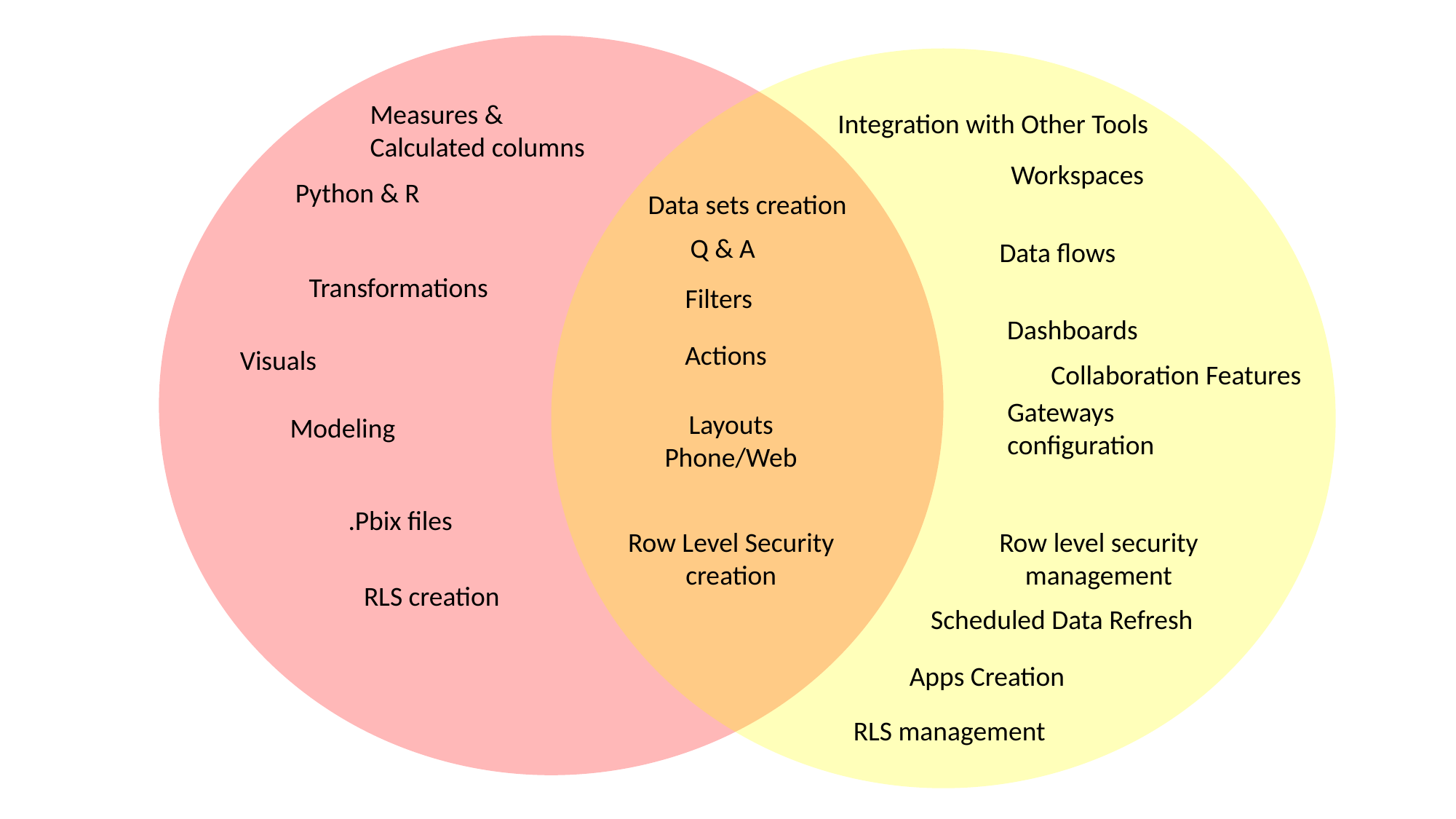

Measures &
Calculated columns
Integration with Other Tools
Workspaces
Python & R
Data sets creation
Q & A
Data flows
Transformations
Filters
Dashboards
Actions
Visuals
Collaboration Features
Gateways
configuration
Layouts
Phone/Web
Modeling
.Pbix files
Row Level Security
creation
Row level security
management
RLS creation
Scheduled Data Refresh
Apps Creation
RLS management